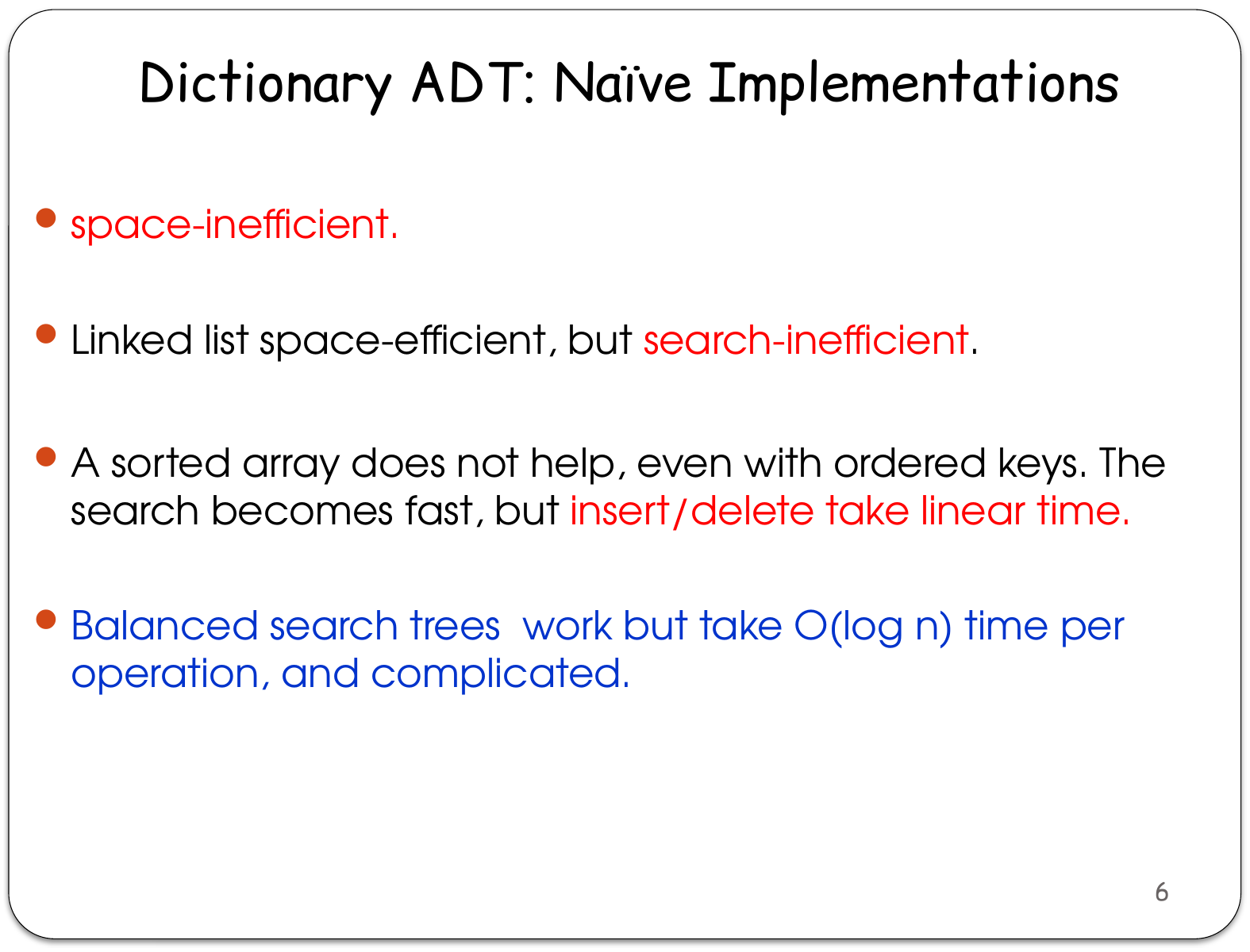

# Dictionary ADT: Naïve Implementations
space-inefficient.

Linked list space-efficient, but search-inefficient.

A sorted array does not help, even with ordered keys. The search becomes fast, but insert/delete take linear time.

Balanced search trees  work but take O(log n) time per operation, and complicated.

6